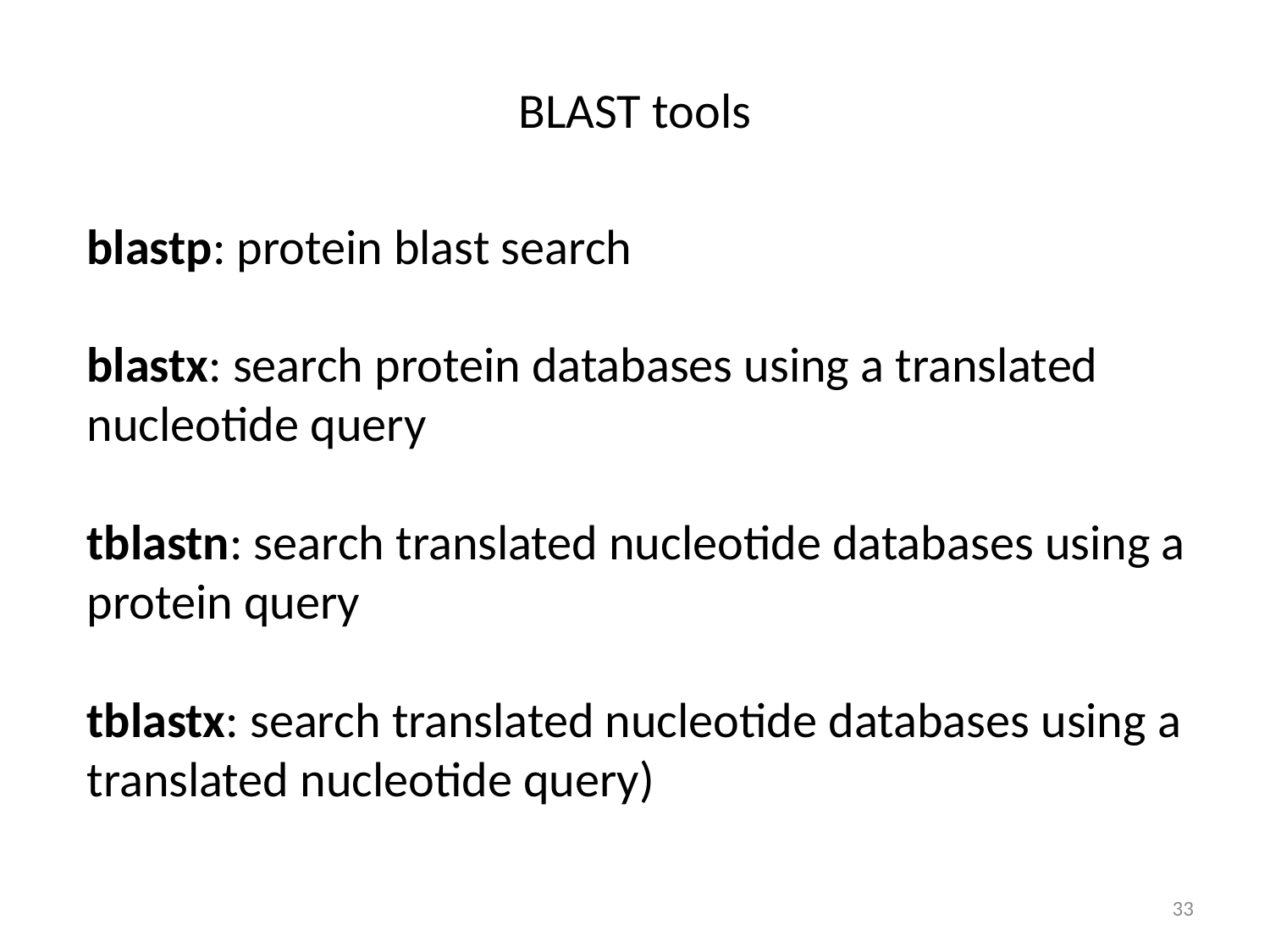

# BLAST tools
blastp: protein blast search

blastx: search protein databases using a translated nucleotide query

tblastn: search translated nucleotide databases using a protein query

tblastx: search translated nucleotide databases using a translated nucleotide query)
33